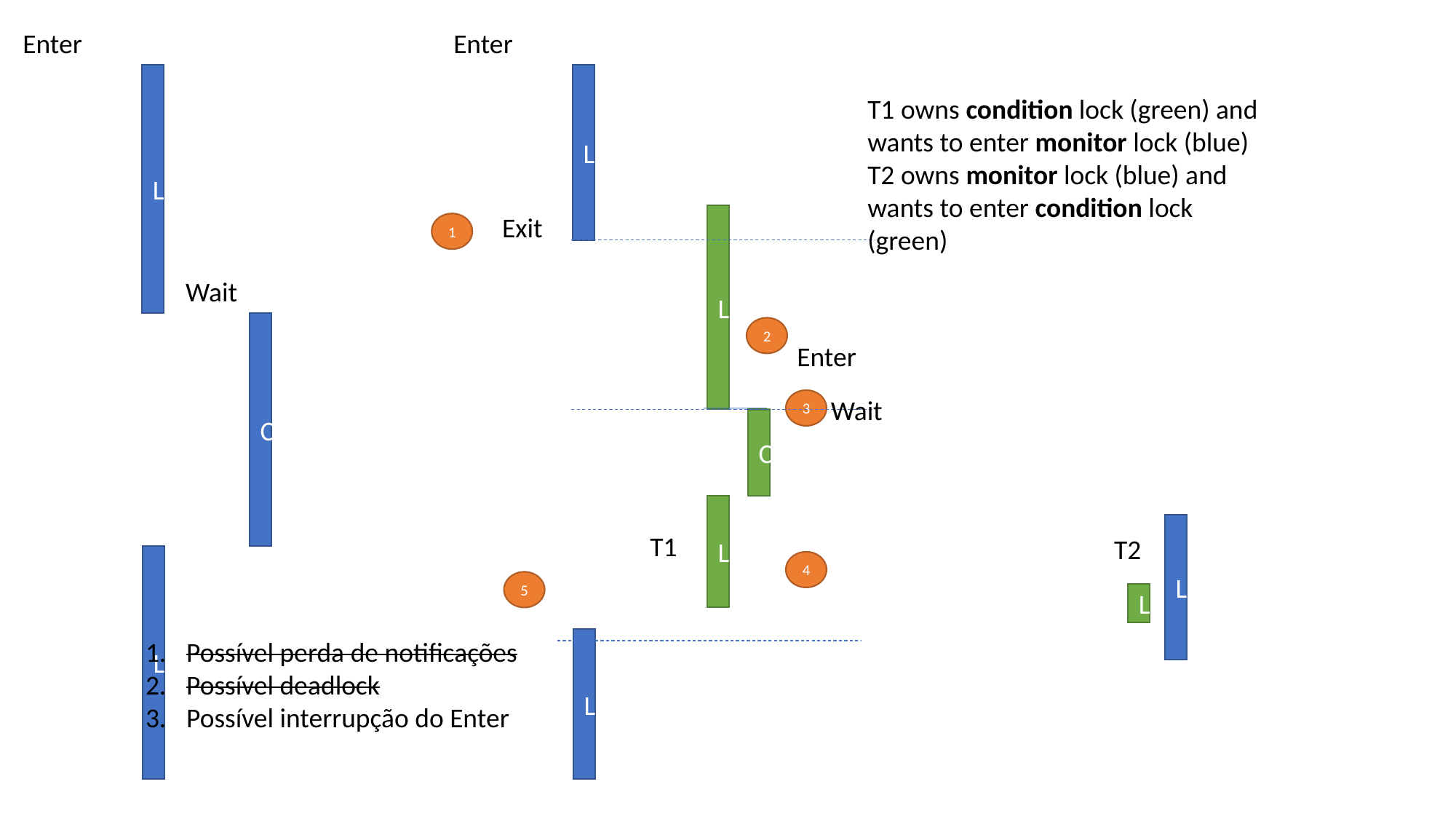

Enter
Enter
L
L
T1 owns condition lock (green) and wants to enter monitor lock (blue)
T2 owns monitor lock (blue) and wants to enter condition lock (green)
Exit
L
1
Wait
C
2
Enter
Wait
3
C
L
L
T1
T2
L
4
5
L
Possível perda de notificações
Possível deadlock
Possível interrupção do Enter
L